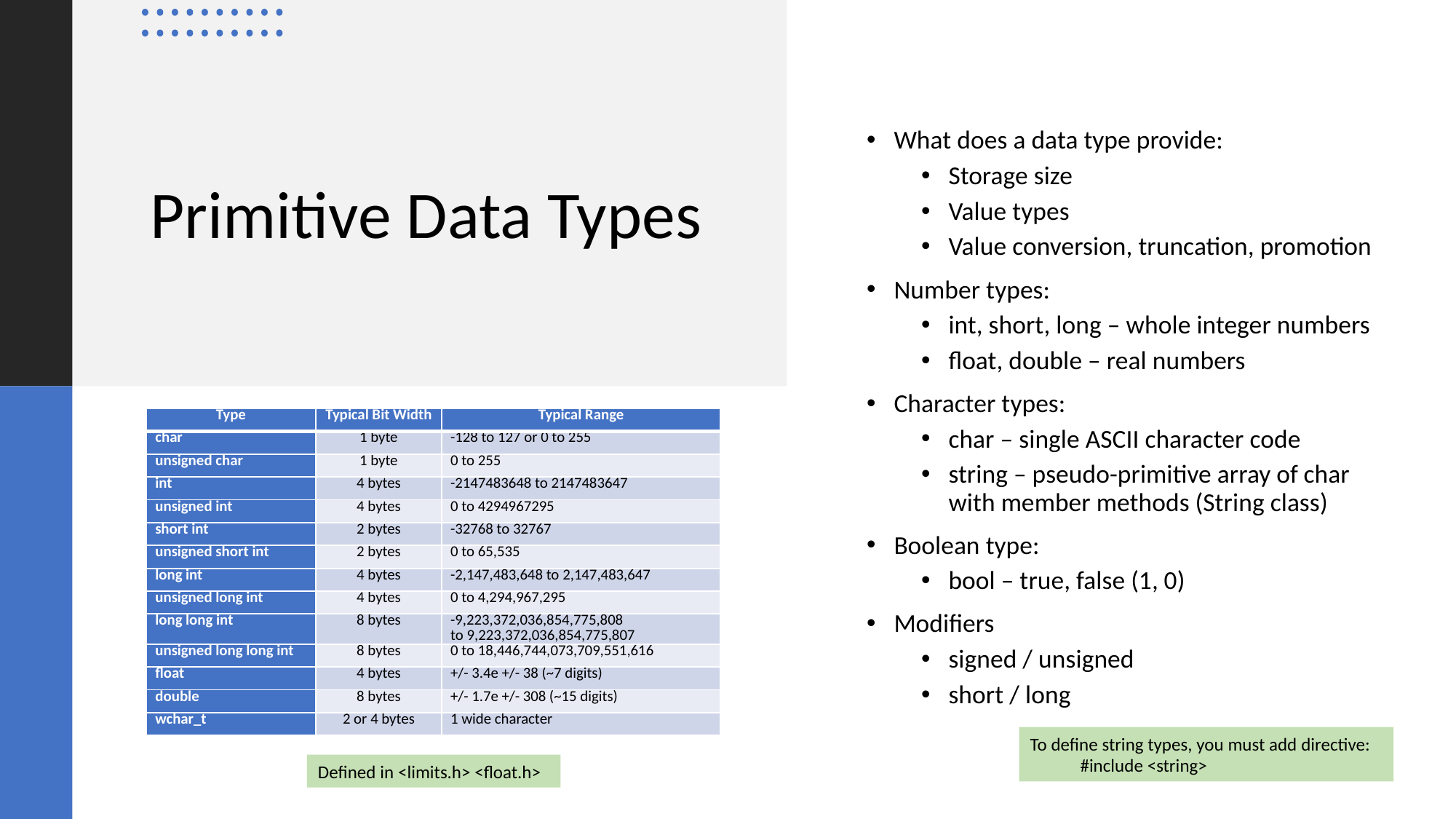

What does a data type provide:
Storage size
Value types
Value conversion, truncation, promotion
Number types:
int, short, long – whole integer numbers
float, double – real numbers
Character types:
char – single ASCII character code
string – pseudo-primitive array of char with member methods (String class)
Boolean type:
bool – true, false (1, 0)
Modifiers
signed / unsigned
short / long
# Primitive Data Types

| Type | Typical Bit Width | Typical Range |
| --- | --- | --- |
| char | 1 byte | -128 to 127 or 0 to 255 |
| unsigned char | 1 byte | 0 to 255 |
| int | 4 bytes | -2147483648 to 2147483647 |
| unsigned int | 4 bytes | 0 to 4294967295 |
| short int | 2 bytes | -32768 to 32767 |
| unsigned short int | 2 bytes | 0 to 65,535 |
| long int | 4 bytes | -2,147,483,648 to 2,147,483,647 |
| unsigned long int | 4 bytes | 0 to 4,294,967,295 |
| long long int | 8 bytes | -‭9,223,372,036,854,775,808‬ to ‭9,223,372,036,854,775,807 |
| unsigned long long int | 8 bytes | ‭0 to 18,446,744,073,709,551,616‬ |
| float | 4 bytes | +/- 3.4e +/- 38 (~7 digits) |
| double | 8 bytes | +/- 1.7e +/- 308 (~15 digits) |
| wchar\_t | 2 or 4 bytes | 1 wide character |
To define string types, you must add directive:
            #include <string>
Defined in <limits.h> <float.h>